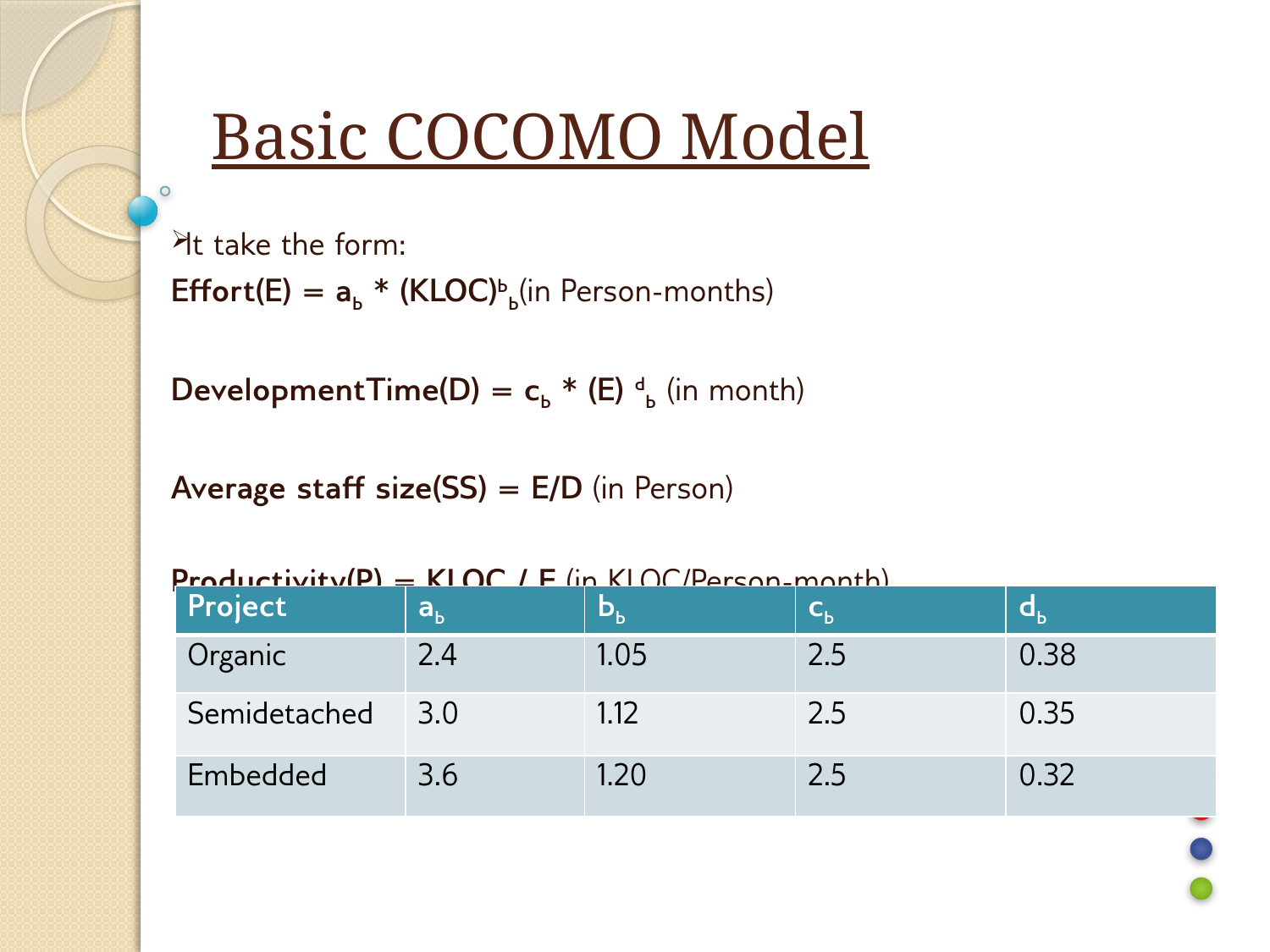

# Basic COCOMO Model

It take the form:
	Effort(E) = ab * (KLOC)bb(in Person-months)

	DevelopmentTime(D) = cb * (E) db (in month)

	Average staff size(SS) = E/D (in Person)

	Productivity(P) = KLOC / E (in KLOC/Person-month)

| Project | ab | bb | cb | db |
| --- | --- | --- | --- | --- |
| Organic | 2.4 | 1.05 | 2.5 | 0.38 |
| Semidetached | 3.0 | 1.12 | 2.5 | 0.35 |
| Embedded | 3.6 | 1.20 | 2.5 | 0.32 |